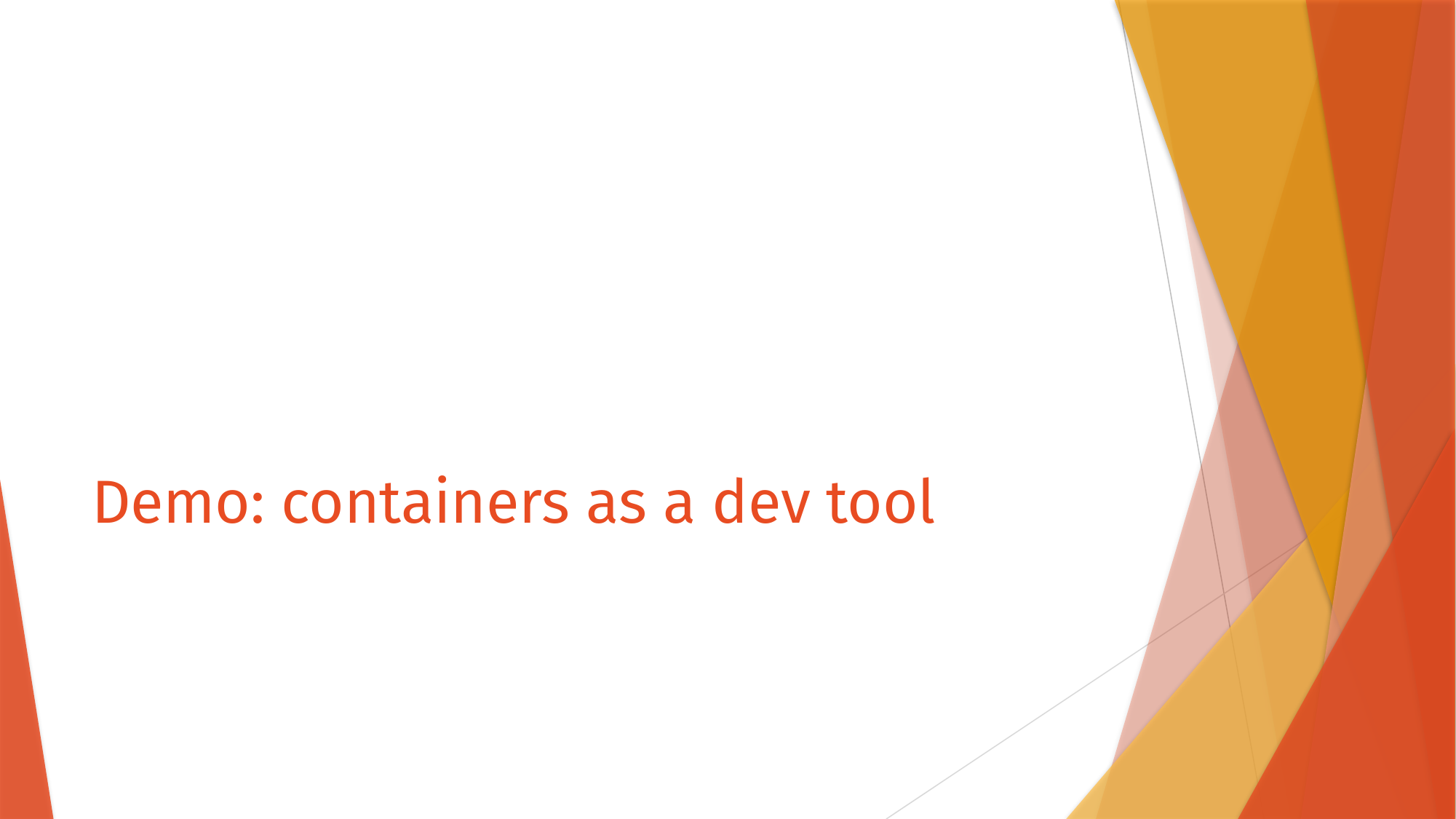

# Demo: containers as a dev tool